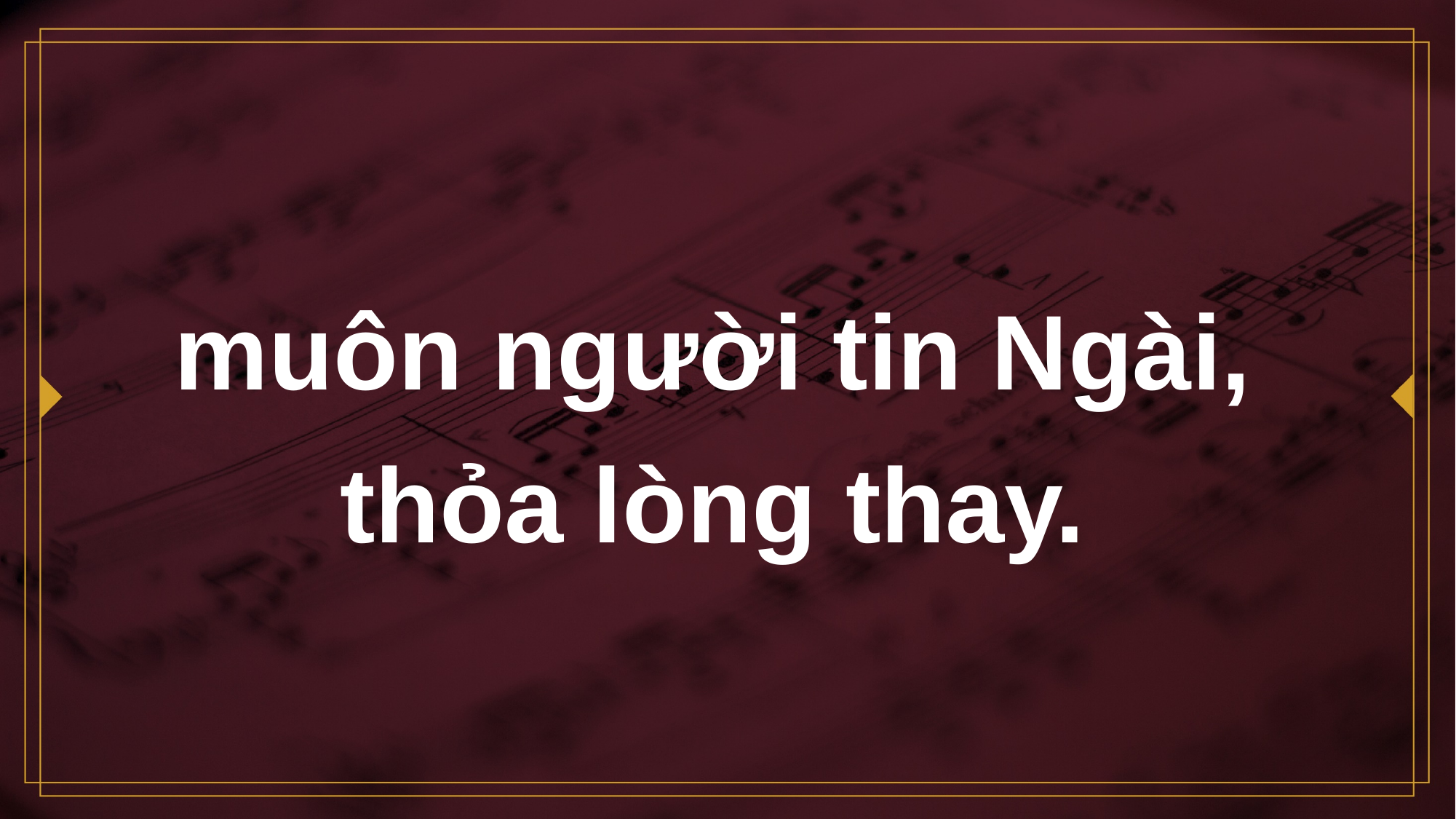

# muôn người tin Ngài, thỏa lòng thay.